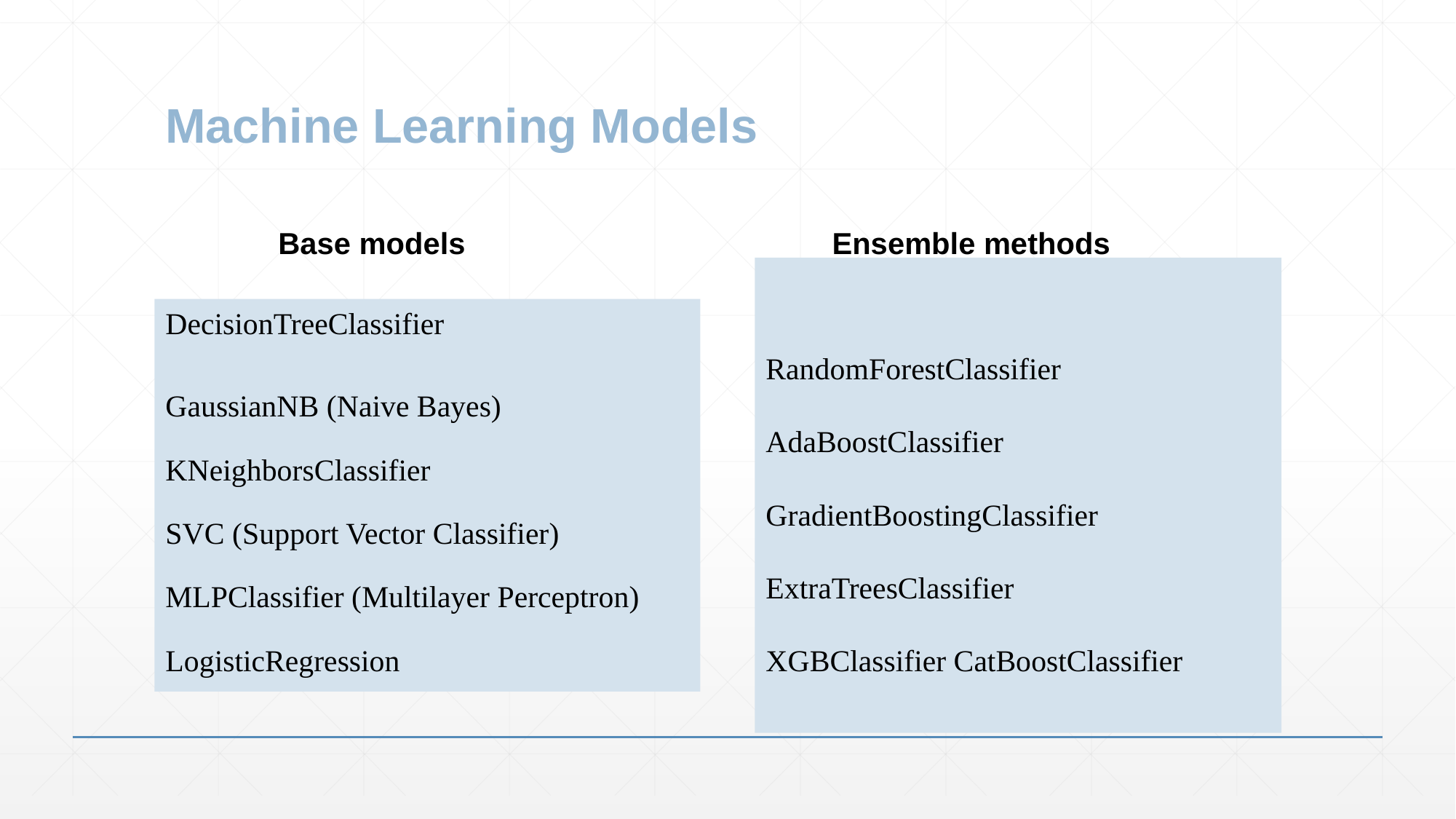

Machine Learning Models
Base models
Ensemble methods
DecisionTreeClassifier
GaussianNB (Naive Bayes)
KNeighborsClassifier
SVC (Support Vector Classifier)
MLPClassifier (Multilayer Perceptron)
LogisticRegression

RandomForestClassifier
AdaBoostClassifier
GradientBoostingClassifier
ExtraTreesClassifier
XGBClassifier CatBoostClassifier